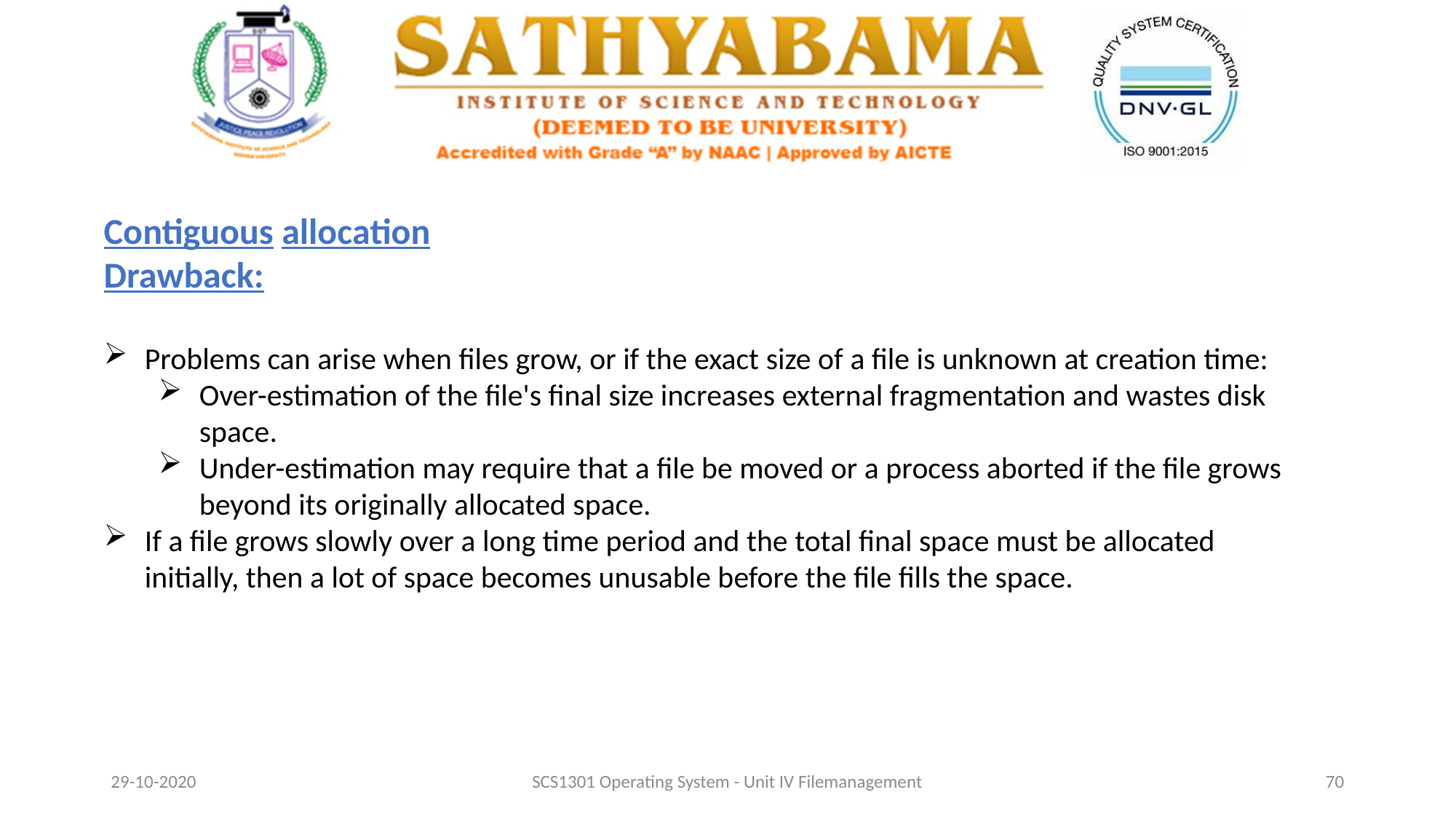

Contiguous allocation
Drawback:

Problems can arise when files grow, or if the exact size of a file is unknown at creation time:
Over-estimation of the file's final size increases external fragmentation and wastes disk space.
Under-estimation may require that a file be moved or a process aborted if the file grows beyond its originally allocated space.
If a file grows slowly over a long time period and the total final space must be allocated initially, then a lot of space becomes unusable before the file fills the space.

29-10-2020
SCS1301 Operating System - Unit IV Filemanagement
70